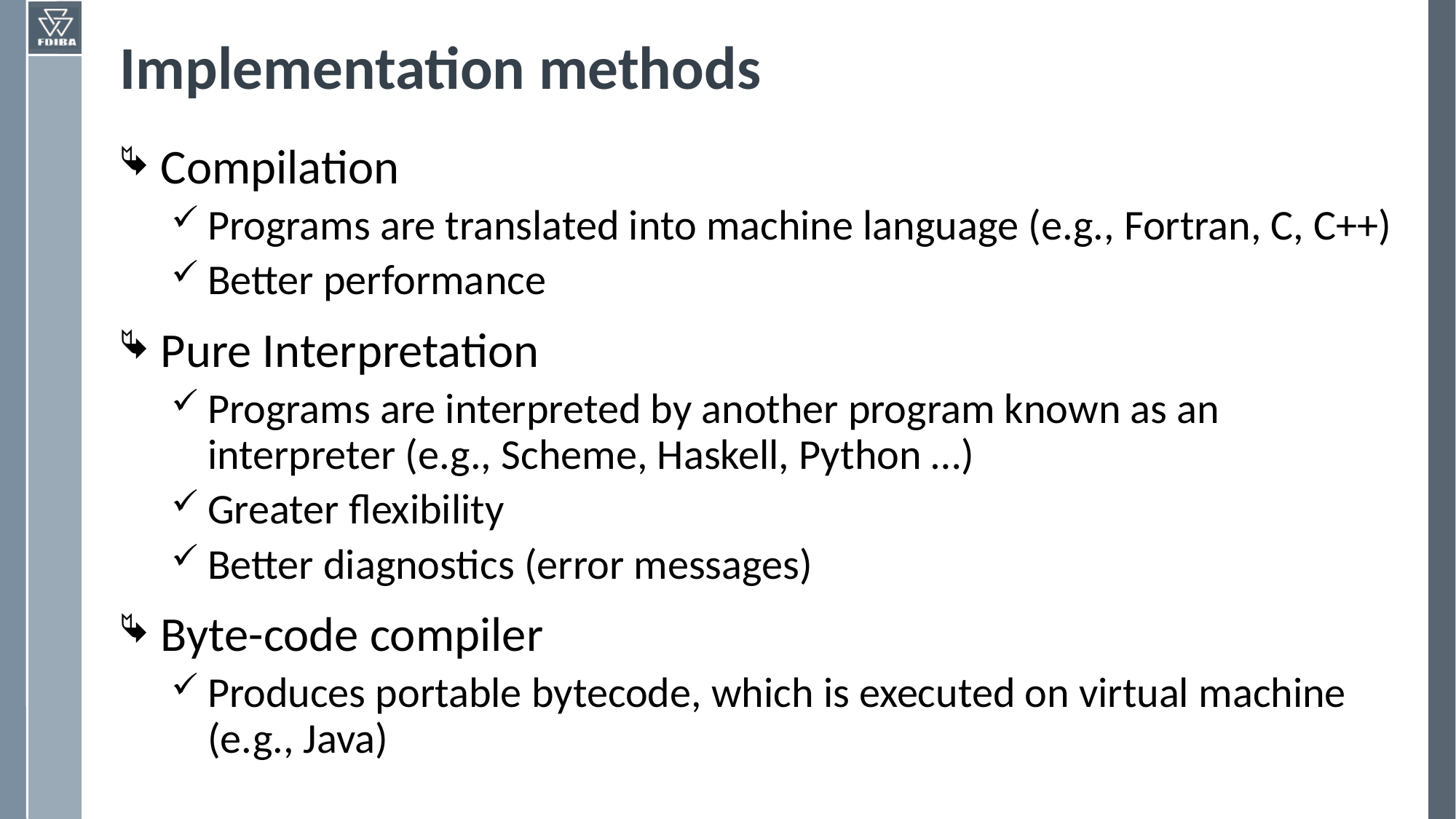

# Implementation methods
Compilation
Programs are translated into machine language (e.g., Fortran, C, C++)
Better performance
Pure Interpretation
Programs are interpreted by another program known as an interpreter (e.g., Scheme, Haskell, Python …)
Greater flexibility
Better diagnostics (error messages)
Byte-code compiler
Produces portable bytecode, which is executed on virtual machine (e.g., Java)